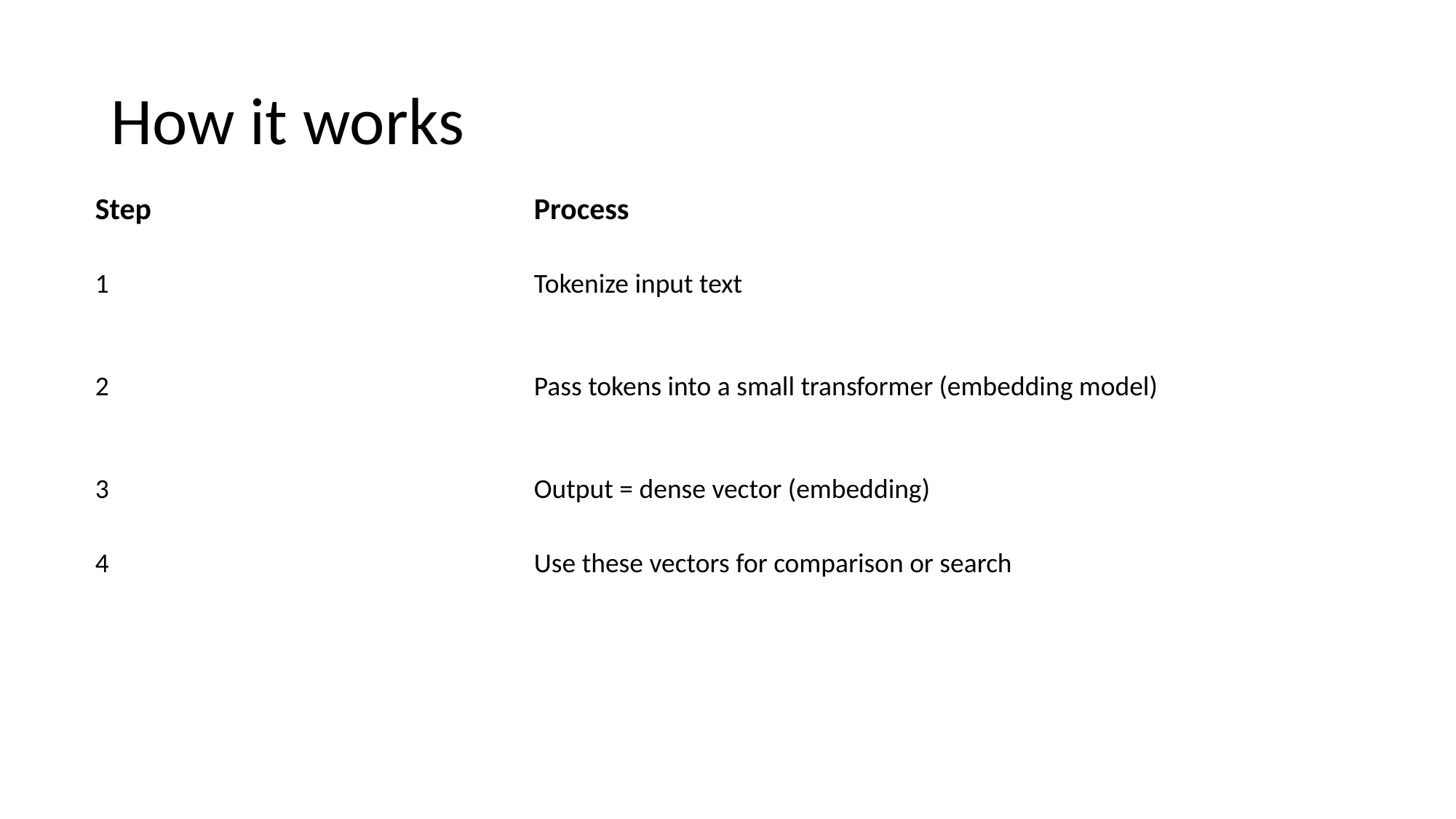

# How it works
| Step | Process |
| --- | --- |
| 1 | Tokenize input text |
| 2 | Pass tokens into a small transformer (embedding model) |
| 3 | Output = dense vector (embedding) |
| 4 | Use these vectors for comparison or search |